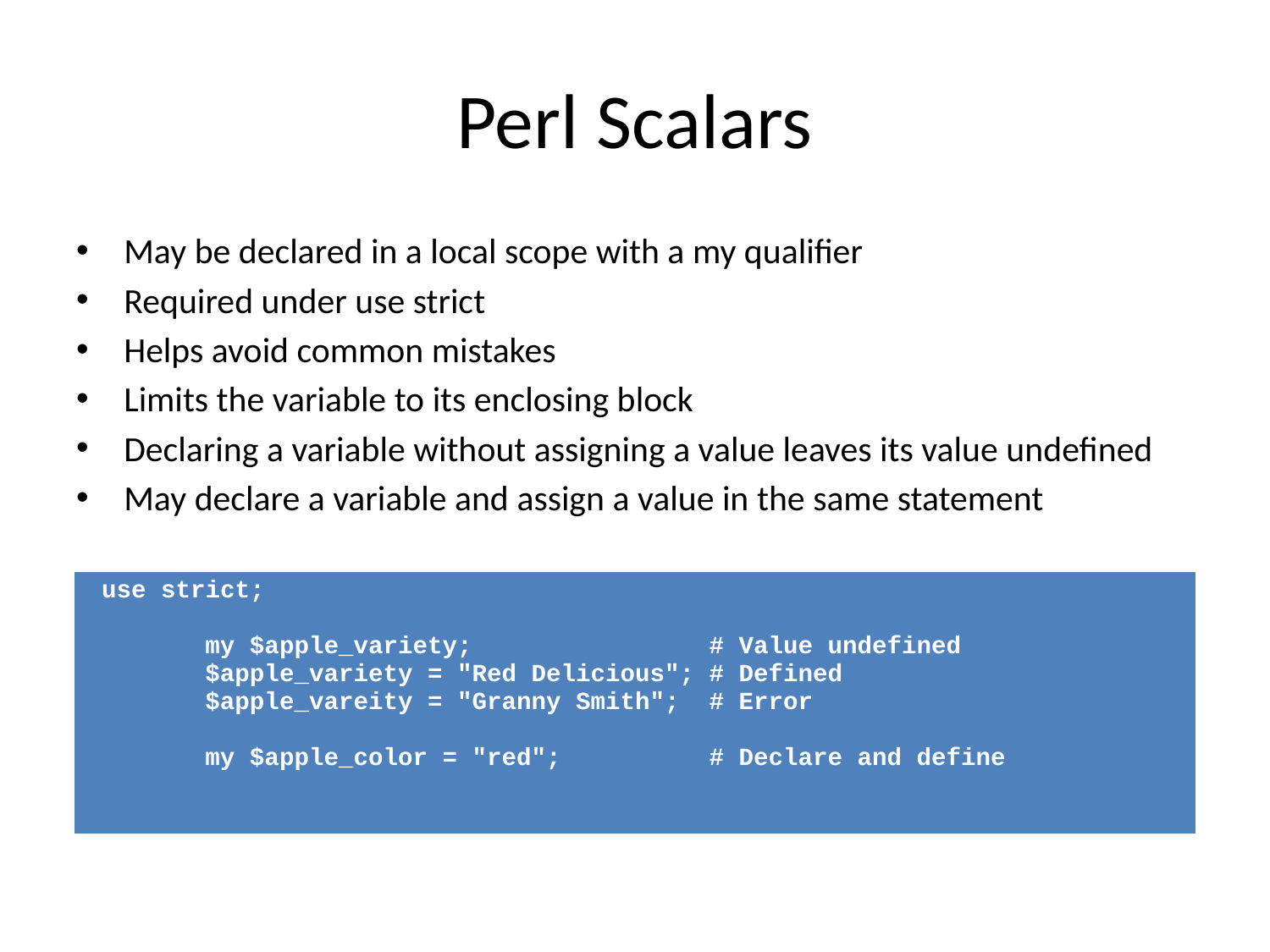

# Perl Scalars
May be declared in a local scope with a my qualifier
Required under use strict
Helps avoid common mistakes
Limits the variable to its enclosing block
Declaring a variable without assigning a value leaves its value undefined
May declare a variable and assign a value in the same statement

| use strict; my $apple\_variety; # Value undefined $apple\_variety = "Red Delicious"; # Defined $apple\_vareity = "Granny Smith"; # Error my $apple\_color = "red"; # Declare and define |
| --- |